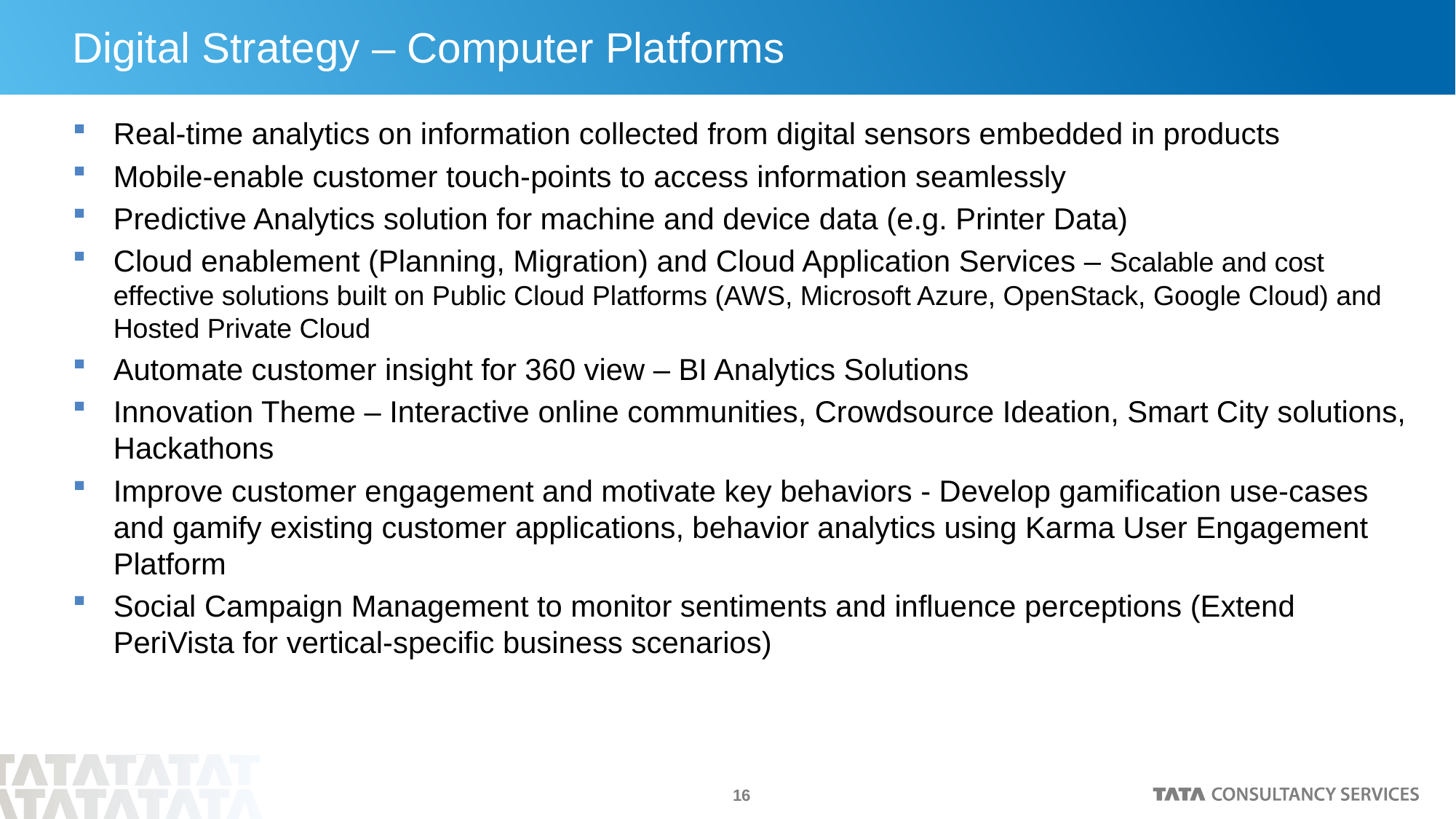

# Digital Strategy – Computer Platforms
Real-time analytics on information collected from digital sensors embedded in products
Mobile-enable customer touch-points to access information seamlessly
Predictive Analytics solution for machine and device data (e.g. Printer Data)
Cloud enablement (Planning, Migration) and Cloud Application Services – Scalable and cost effective solutions built on Public Cloud Platforms (AWS, Microsoft Azure, OpenStack, Google Cloud) and Hosted Private Cloud
Automate customer insight for 360 view – BI Analytics Solutions
Innovation Theme – Interactive online communities, Crowdsource Ideation, Smart City solutions, Hackathons
Improve customer engagement and motivate key behaviors - Develop gamification use-cases and gamify existing customer applications, behavior analytics using Karma User Engagement Platform
Social Campaign Management to monitor sentiments and influence perceptions (Extend PeriVista for vertical-specific business scenarios)